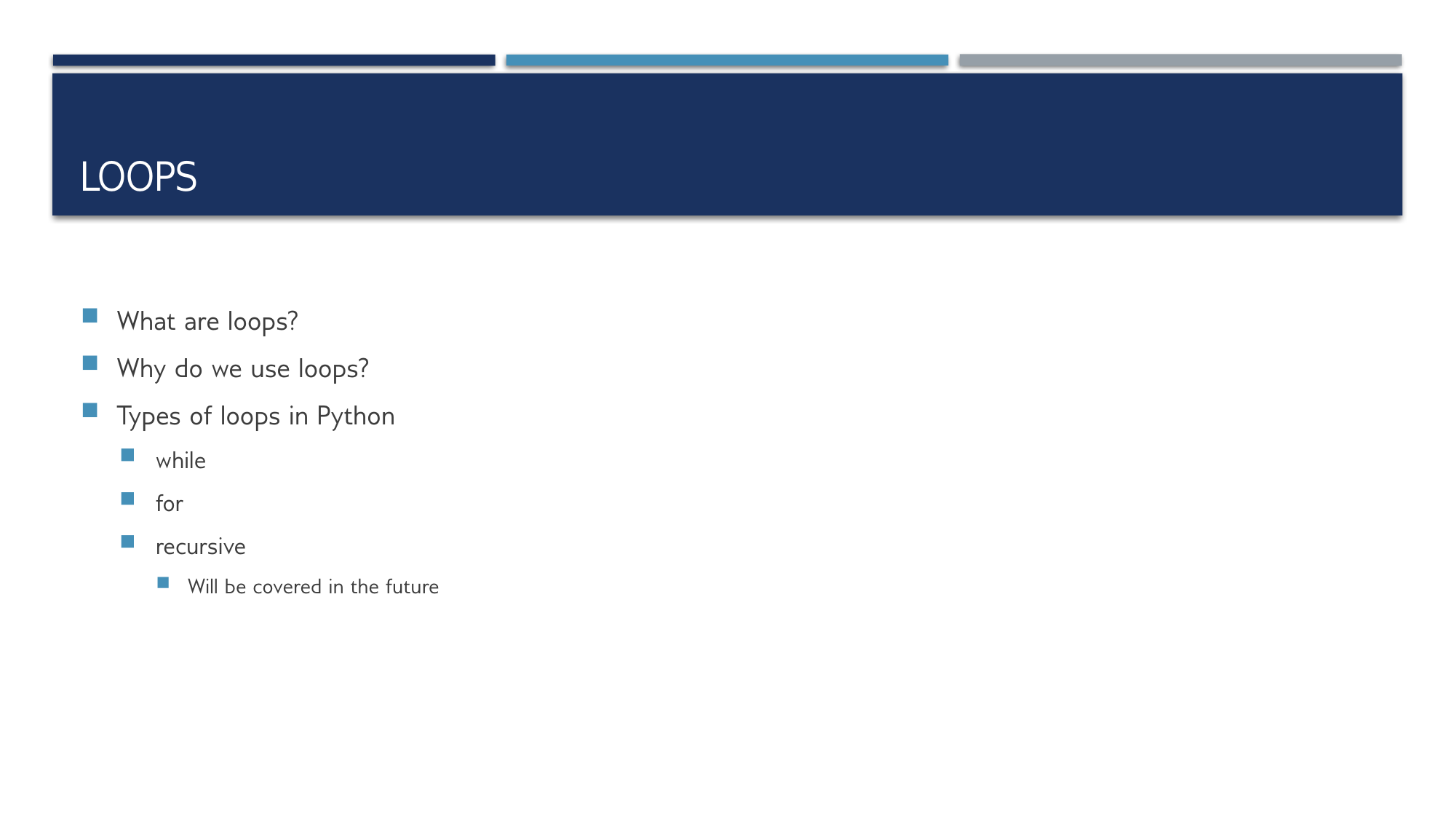

# loops
What are loops?
Why do we use loops?
Types of loops in Python
while
for
recursive
Will be covered in the future